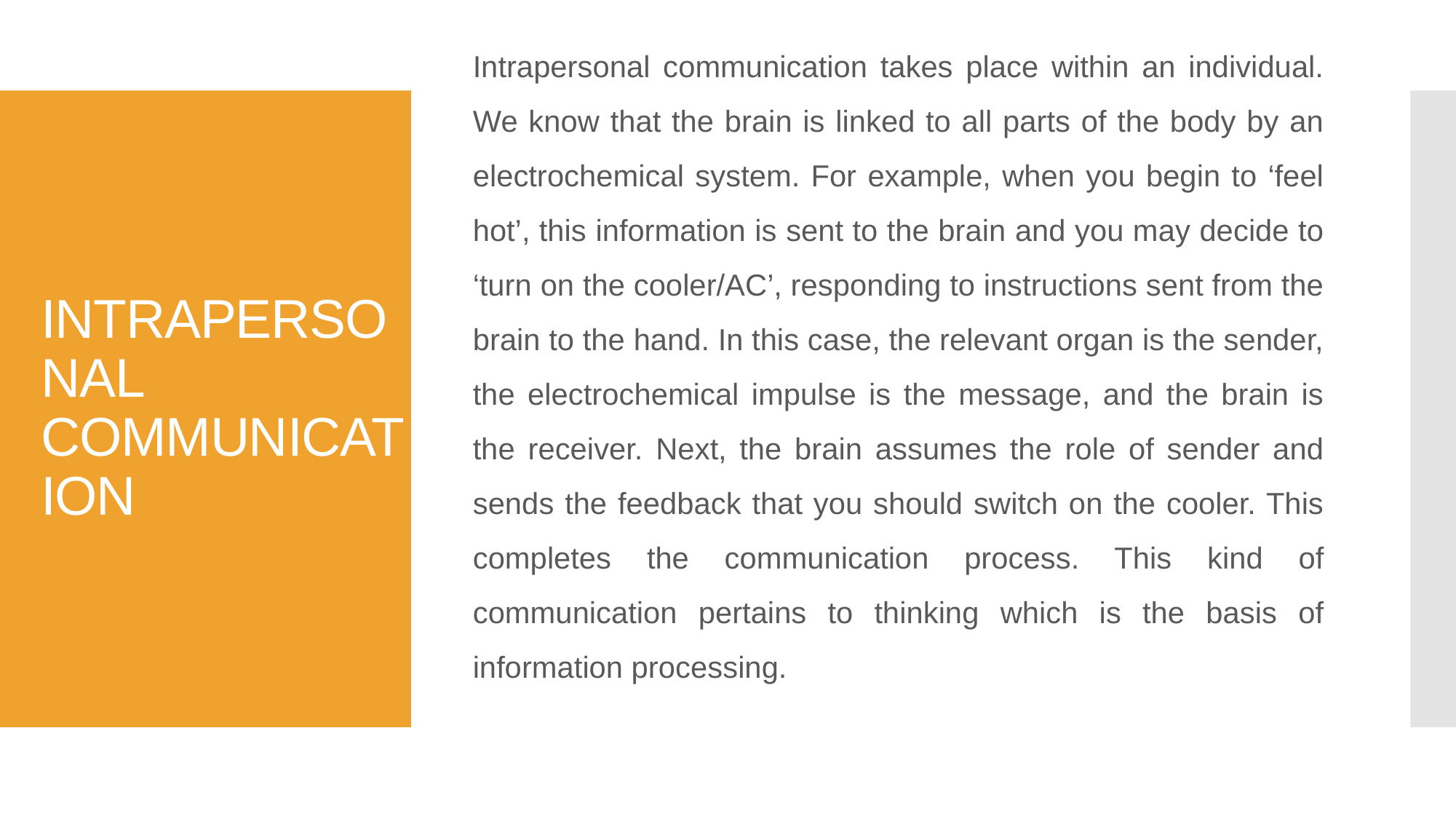

Intrapersonal communication takes place within an individual. We know that the brain is linked to all parts of the body by an electrochemical system. For example, when you begin to ‘feel hot’, this information is sent to the brain and you may decide to ‘turn on the cooler/AC’, responding to instructions sent from the brain to the hand. In this case, the relevant organ is the sender, the electrochemical impulse is the message, and the brain is the receiver. Next, the brain assumes the role of sender and sends the feedback that you should switch on the cooler. This completes the communication process. This kind of communication pertains to thinking which is the basis of information processing.

# INTRAPERSONAL COMMUNICATION